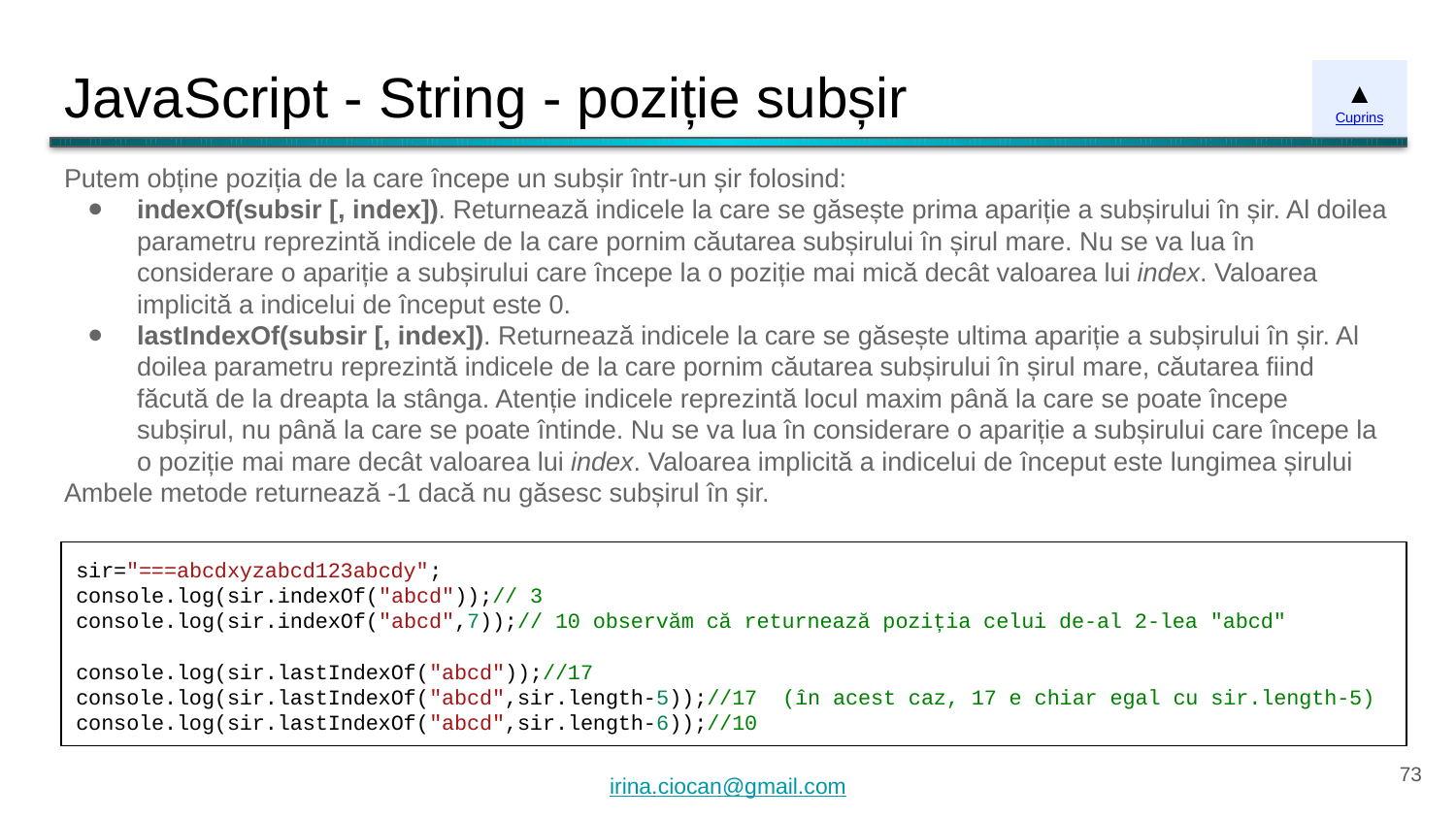

# JavaScript - String - poziție subșir
▲
Cuprins

Putem obține poziția de la care începe un subșir într-un șir folosind:
indexOf(subsir [, index]). Returnează indicele la care se găsește prima apariție a subșirului în șir. Al doilea parametru reprezintă indicele de la care pornim căutarea subșirului în șirul mare. Nu se va lua în considerare o apariție a subșirului care începe la o poziție mai mică decât valoarea lui index. Valoarea implicită a indicelui de început este 0.
lastIndexOf(subsir [, index]). Returnează indicele la care se găsește ultima apariție a subșirului în șir. Al doilea parametru reprezintă indicele de la care pornim căutarea subșirului în șirul mare, căutarea fiind făcută de la dreapta la stânga. Atenție indicele reprezintă locul maxim până la care se poate începe subșirul, nu până la care se poate întinde. Nu se va lua în considerare o apariție a subșirului care începe la o poziție mai mare decât valoarea lui index. Valoarea implicită a indicelui de început este lungimea șirului
Ambele metode returnează -1 dacă nu găsesc subșirul în șir.
sir="===abcdxyzabcd123abcdy";
console.log(sir.indexOf("abcd"));// 3
console.log(sir.indexOf("abcd",7));// 10 observăm că returnează poziția celui de-al 2-lea "abcd"

console.log(sir.lastIndexOf("abcd"));//17
console.log(sir.lastIndexOf("abcd",sir.length-5));//17  (în acest caz, 17 e chiar egal cu sir.length-5)
console.log(sir.lastIndexOf("abcd",sir.length-6));//10

73
irina.ciocan@gmail.com